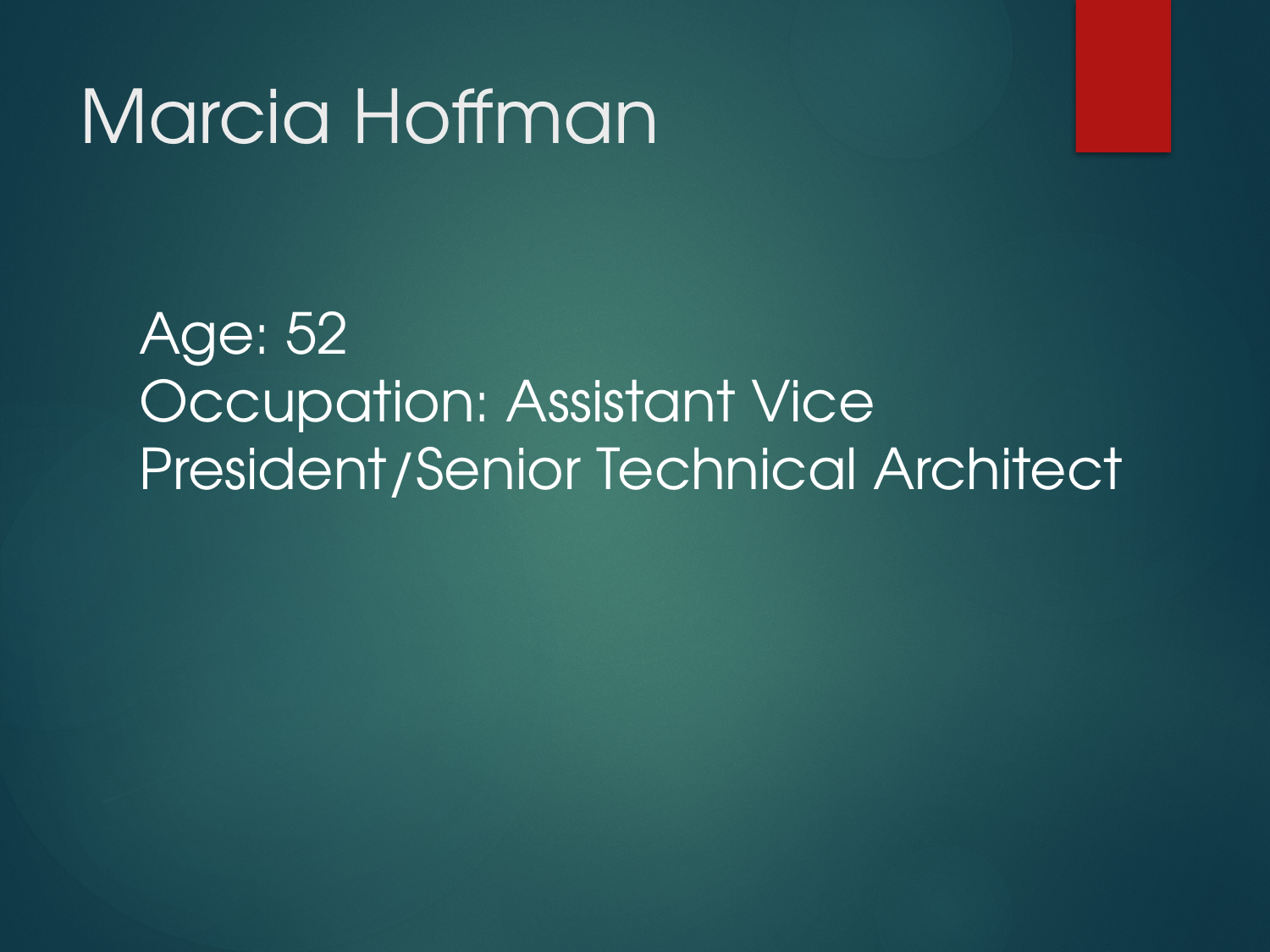

# Marcia Hoffman

Age: 52
Occupation: Assistant Vice President/Senior Technical Architect